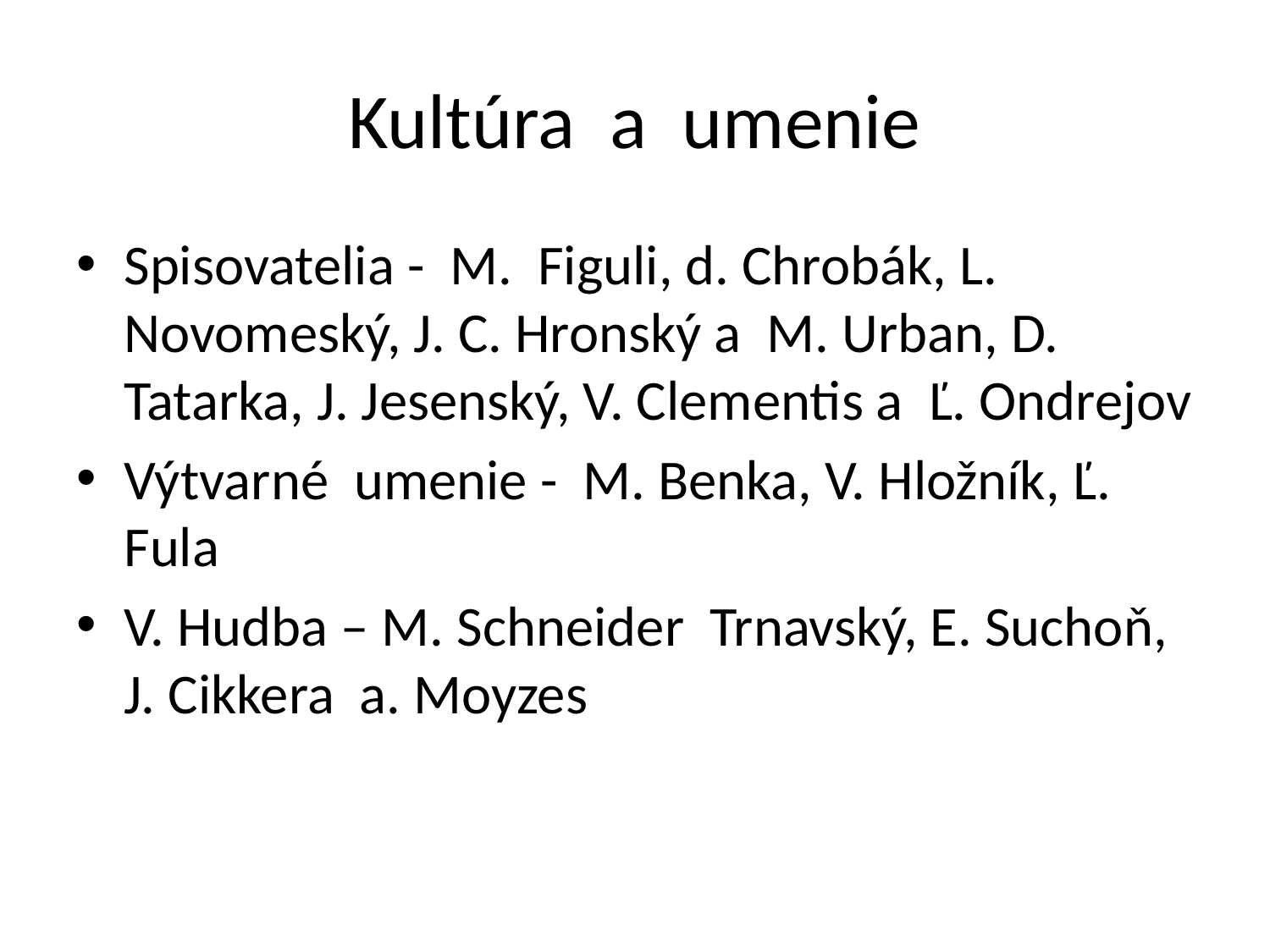

# Kultúra  a  umenie
Spisovatelia -  M.  Figuli, d. Chrobák, L. Novomeský, J. C. Hronský a  M. Urban, D. Tatarka, J. Jesenský, V. Clementis a  Ľ. Ondrejov
Výtvarné  umenie -  M. Benka, V. Hložník, Ľ. Fula
V. Hudba – M. Schneider  Trnavský, E. Suchoň, J. Cikkera  a. Moyzes